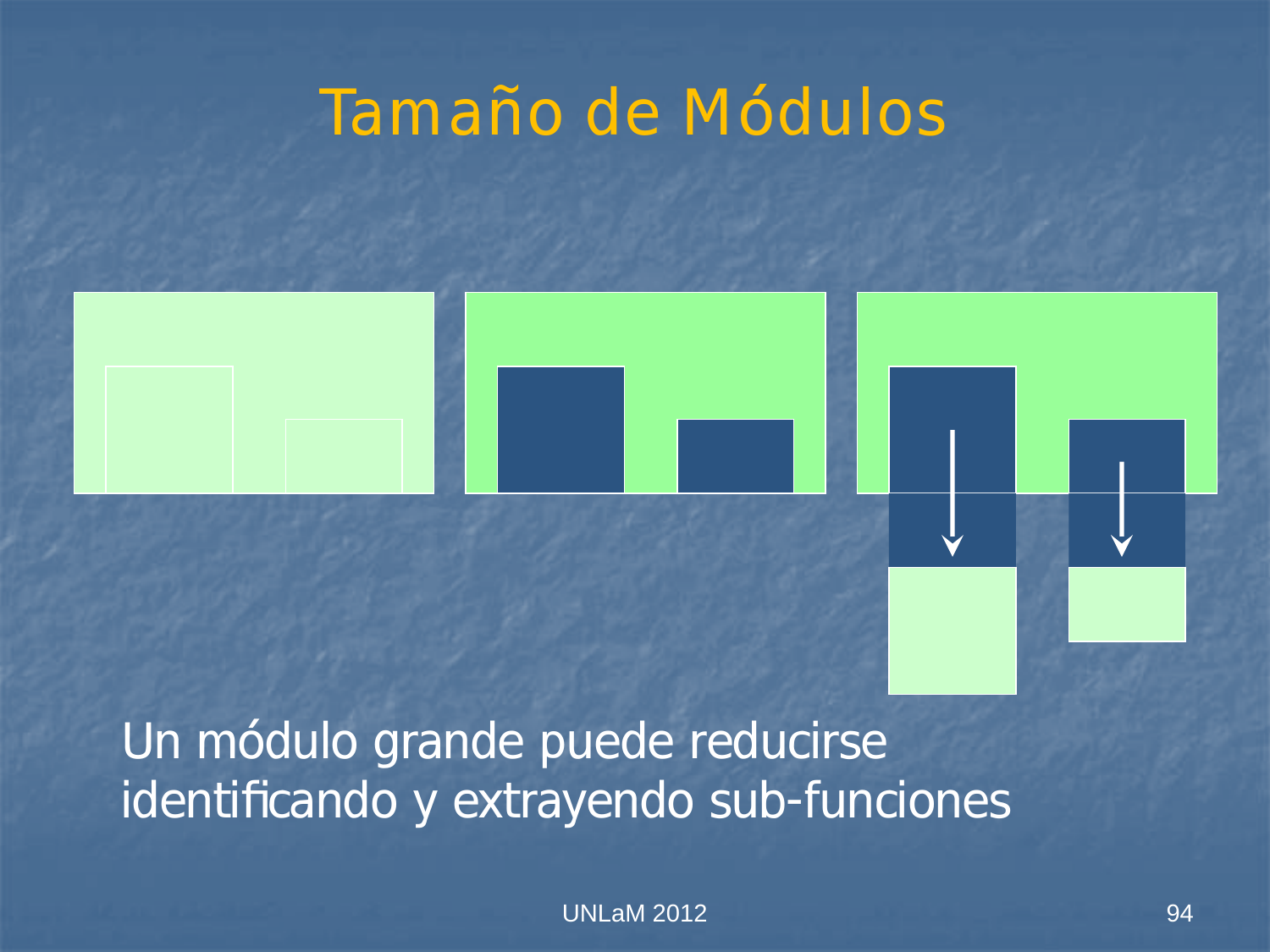

# Tamaño de Módulos

Un módulo grande puede reducirse
identificando y extrayendo sub-funciones
UNLaM 2012
94